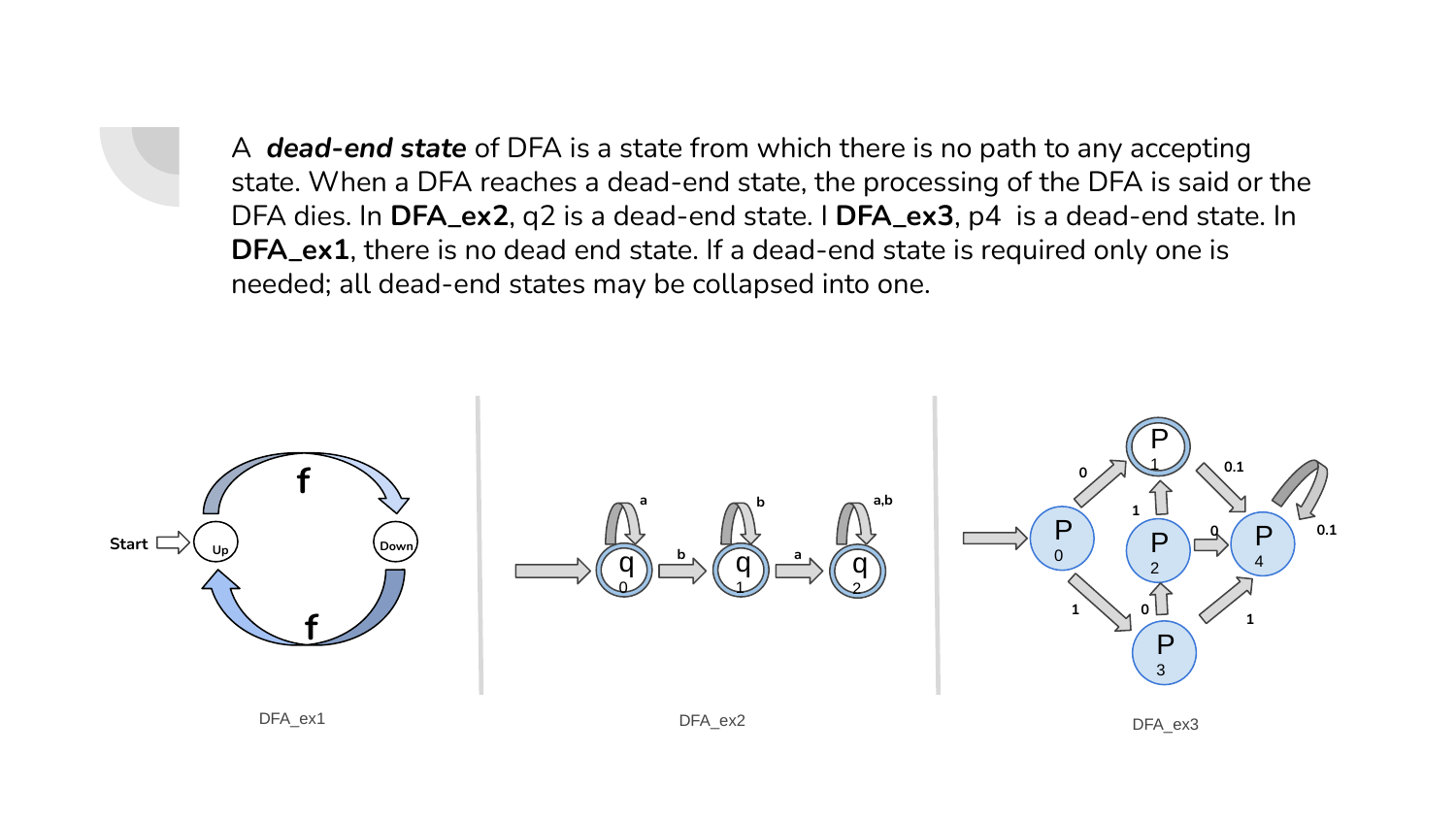

A  dead-end state of DFA is a state from which there is no path to any accepting state. When a DFA reaches a dead-end state, the processing of the DFA is said or the DFA dies. In DFA_ex2, q2 is a dead-end state. I DFA_ex3, p4  is a dead-end state. In DFA_ex1, there is no dead end state. If a dead-end state is required only one is needed; all dead-end states may be collapsed into one.
P1
f
0.1
0

a
a,b

b

1

0.1
P0
0
P4
P2
Start

Down

Up
a
b

q0
q1
q2

0
1

f

1
P3
DFA_ex1
DFA_ex2
DFA_ex3